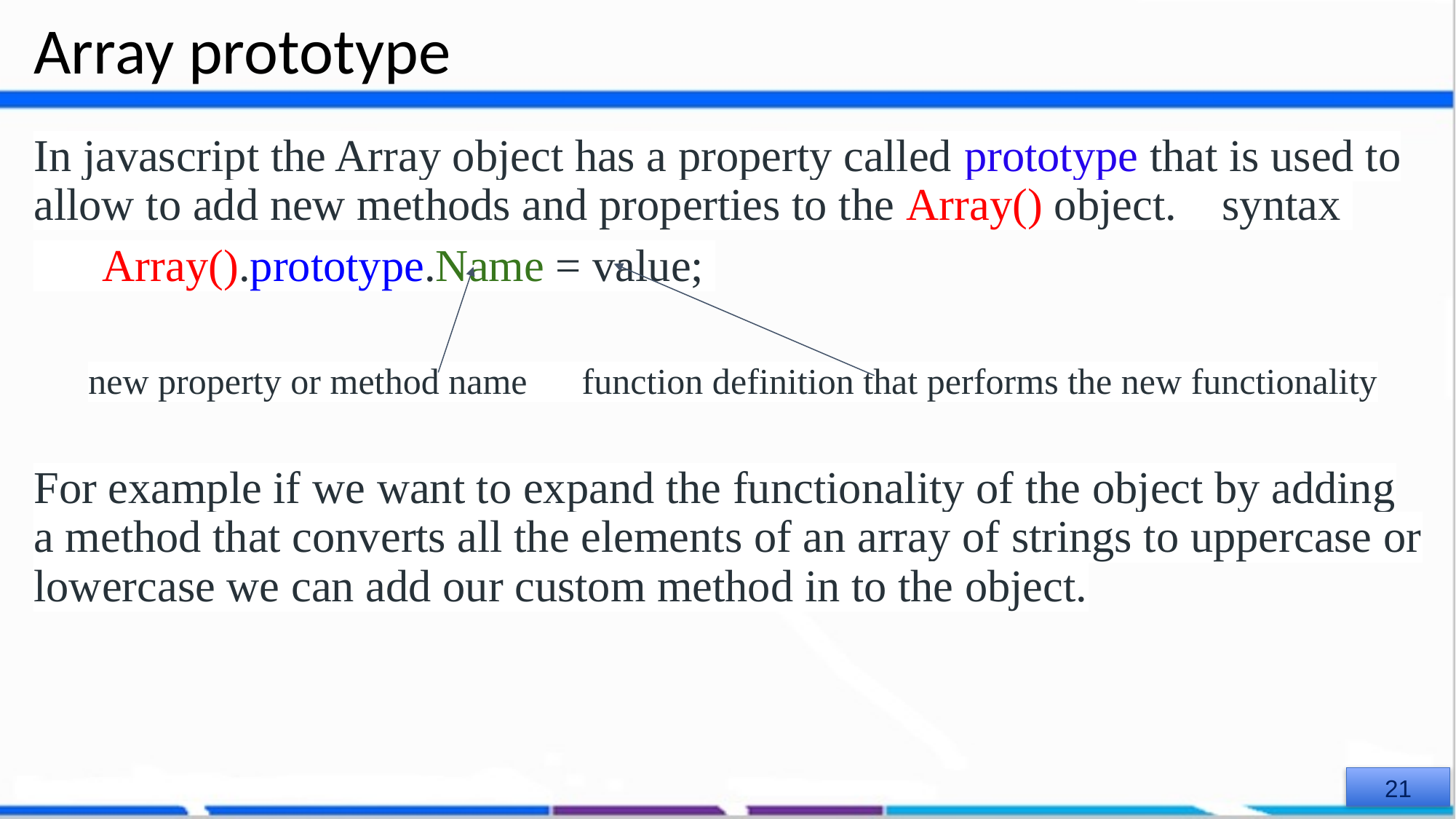

# Array prototype
In javascript the Array object has a property called prototype that is used to allow to add new methods and properties to the Array() object.    syntax
      Array().prototype.Name = value;

new property or method name      function definition that performs the new functionality

For example if we want to expand the functionality of the object by adding a method that converts all the elements of an array of strings to uppercase or lowercase we can add our custom method in to the object.

21